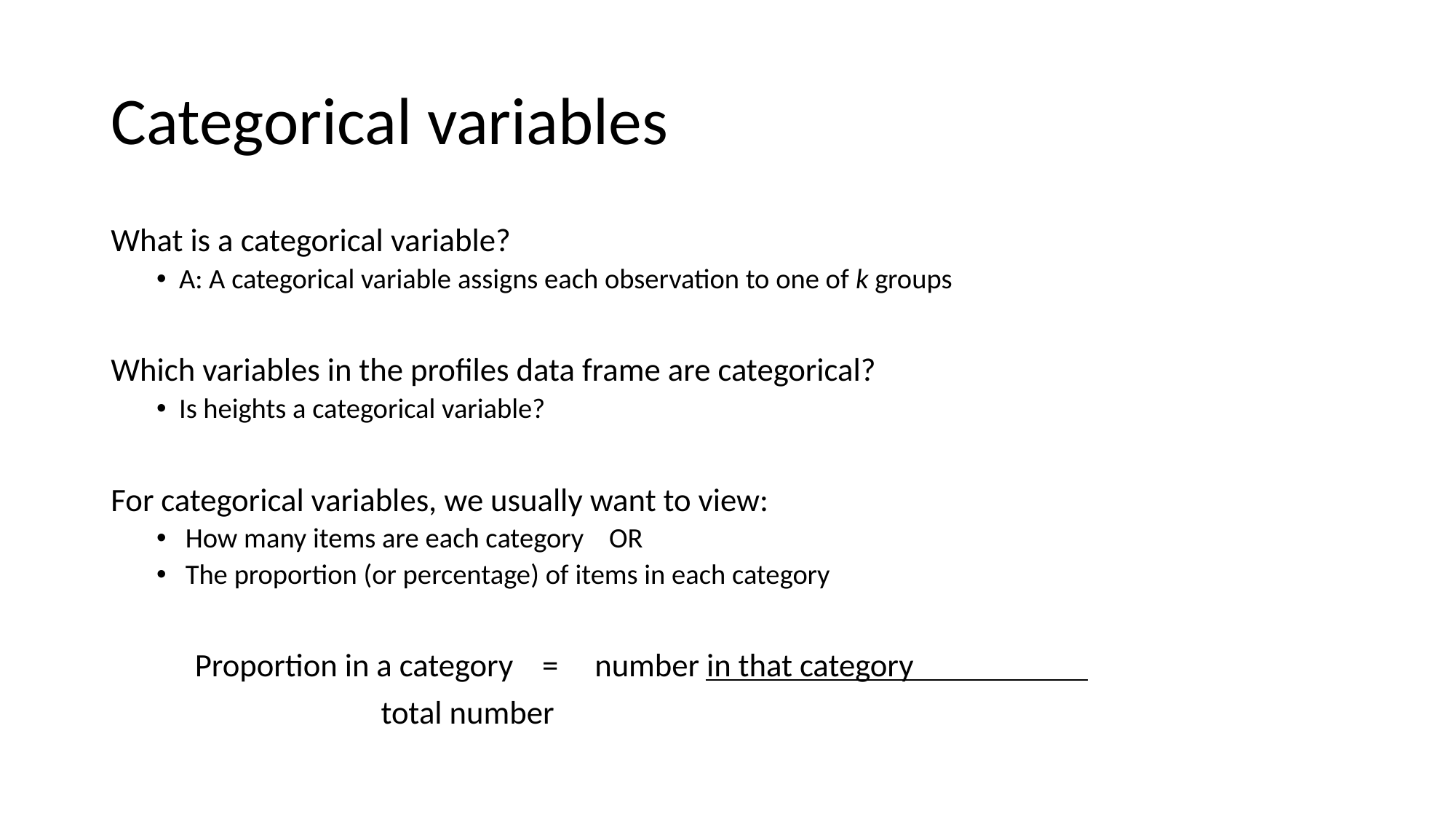

# Categorical variables
What is a categorical variable?
A: A categorical variable assigns each observation to one of k groups

Which variables in the profiles data frame are categorical?
Is heights a categorical variable?

For categorical variables, we usually want to view:
 How many items are each category    OR
 The proportion (or percentage) of items in each category

 	Proportion in a category    =     number in that category
				  	              total number